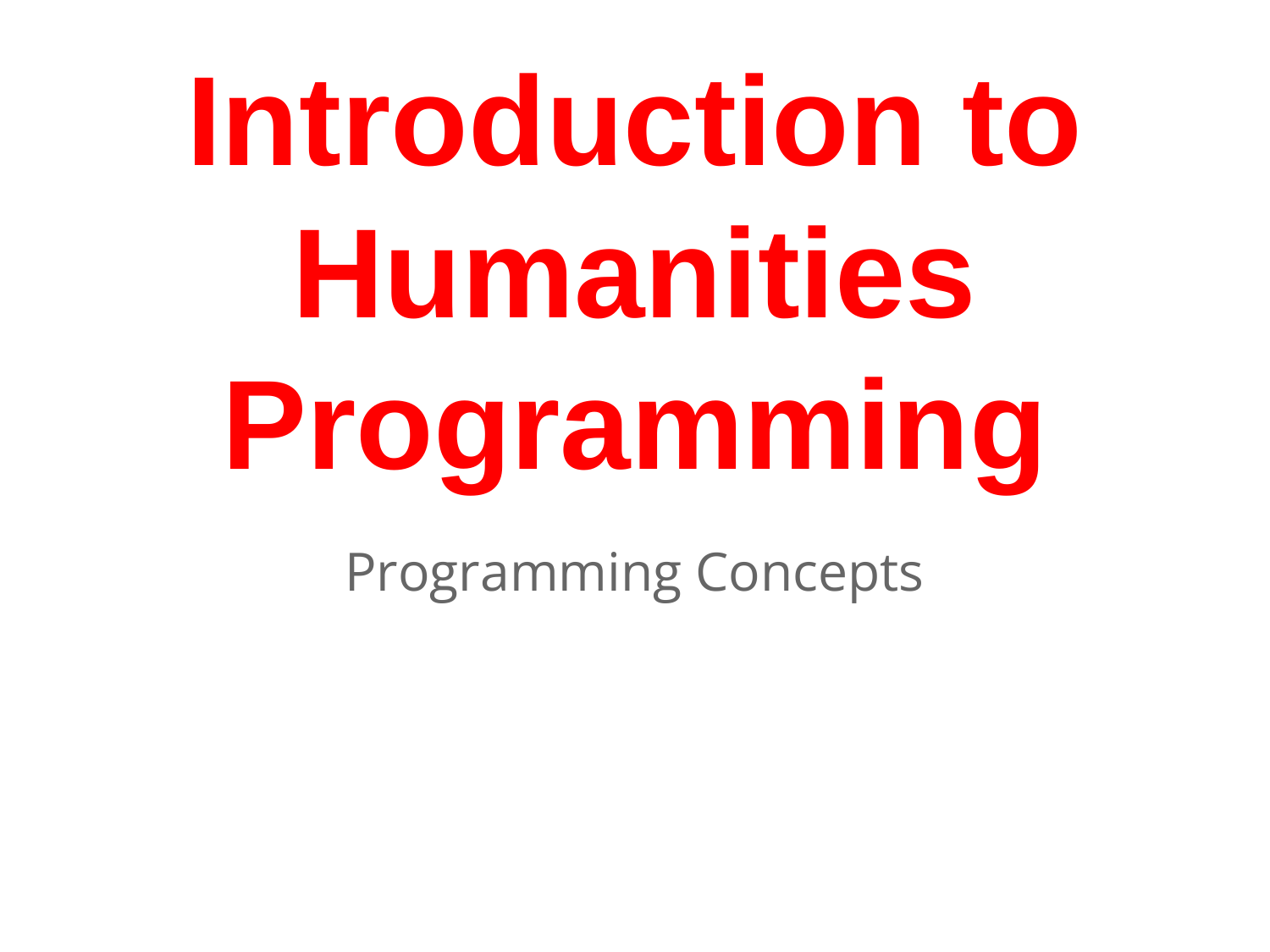

# Introduction to Humanities Programming
Programming Concepts